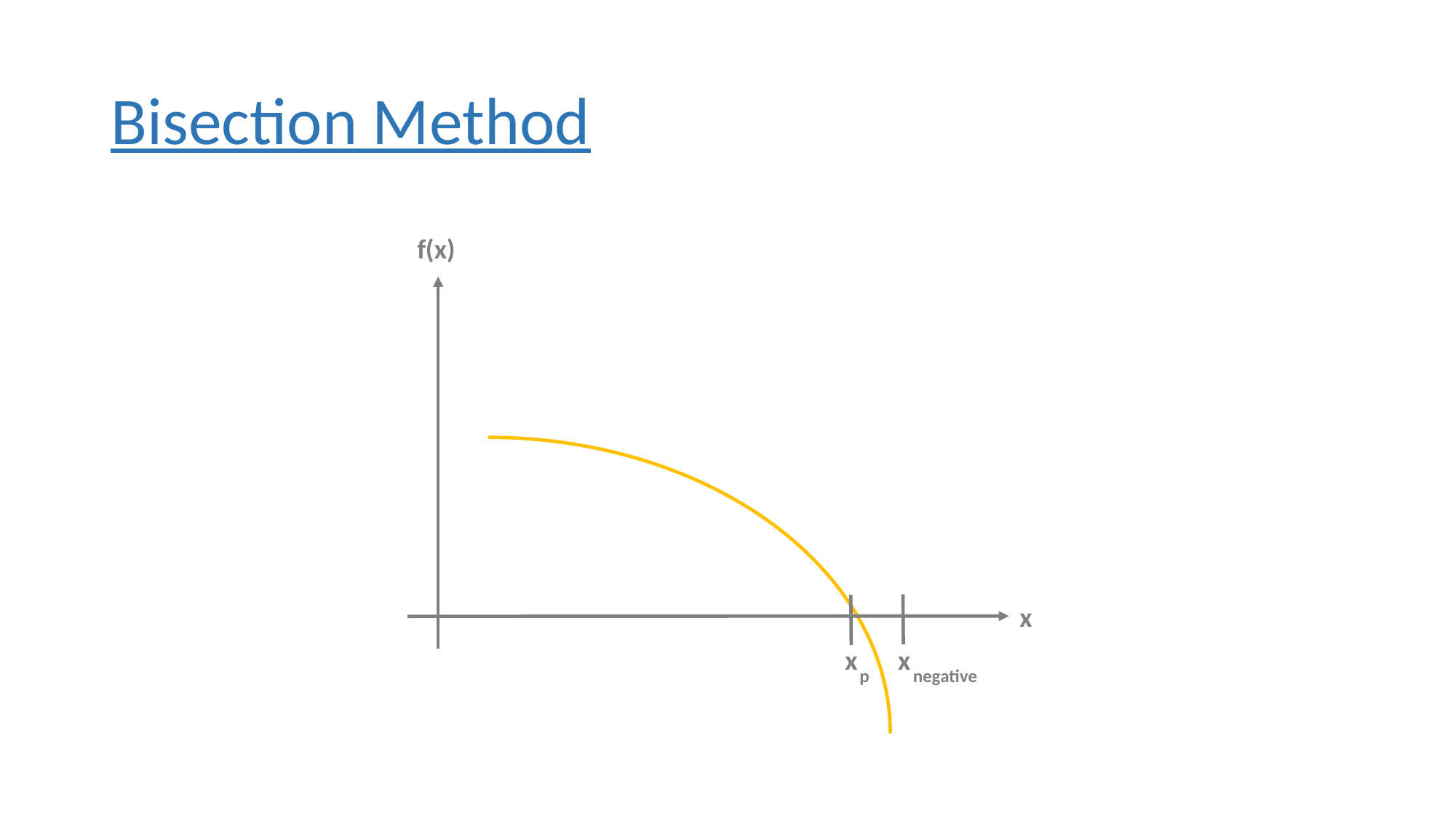

# Bisection Method
f(x)

x
x
x
negative
p